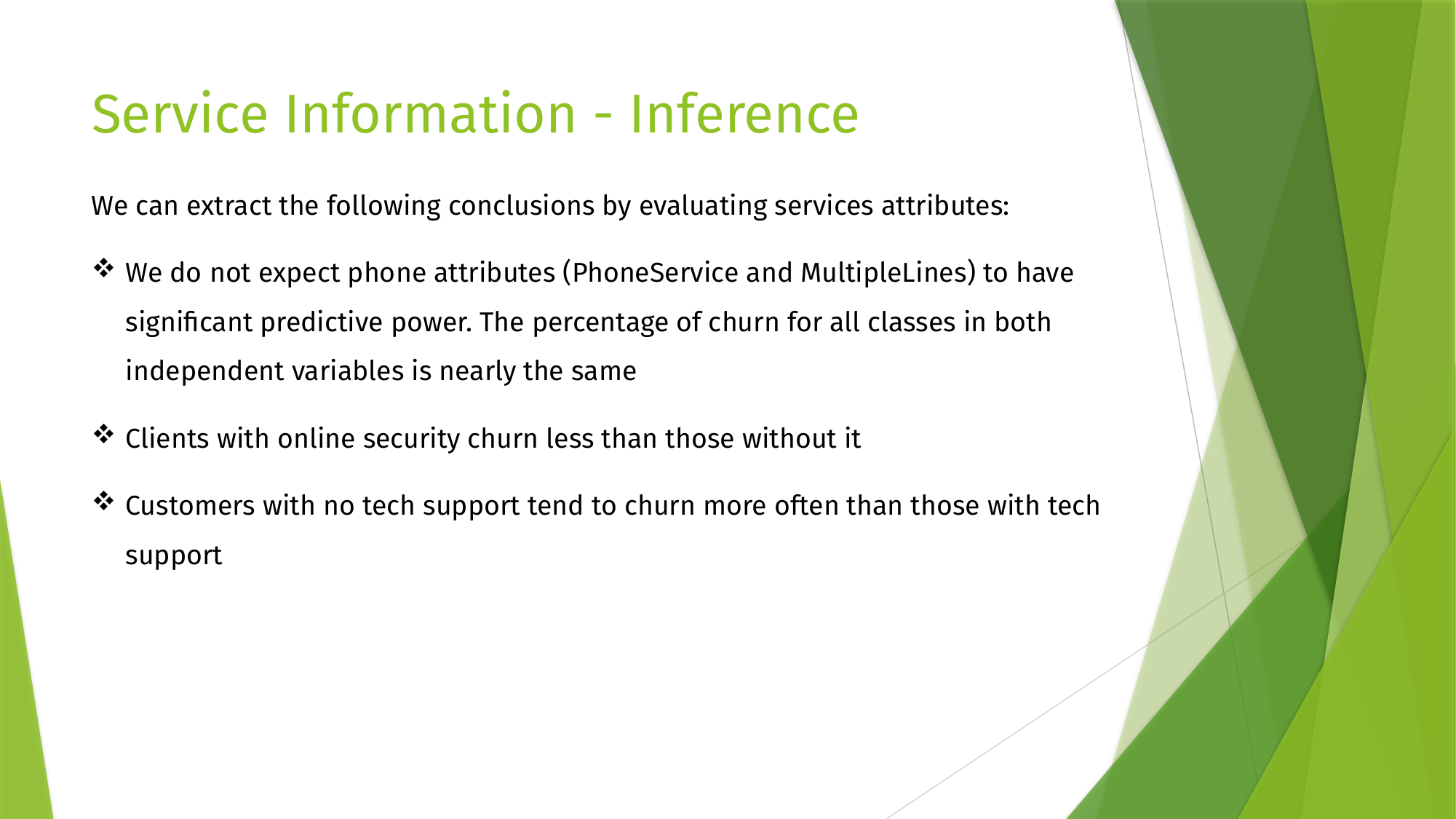

# Service Information - Inference
We can extract the following conclusions by evaluating services attributes:
We do not expect phone attributes (PhoneService and MultipleLines) to have significant predictive power. The percentage of churn for all classes in both independent variables is nearly the same
Clients with online security churn less than those without it
Customers with no tech support tend to churn more often than those with tech support